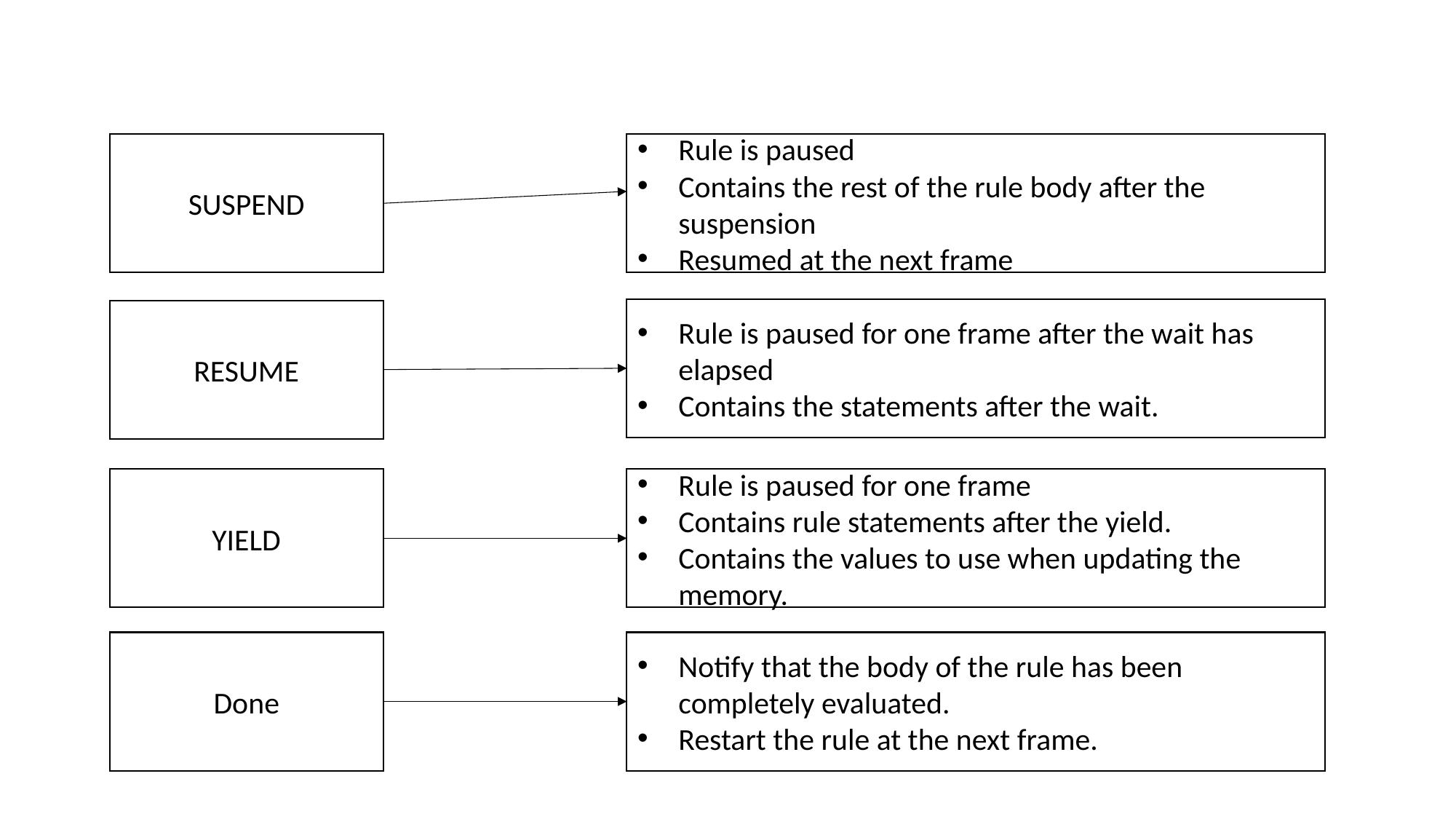

Rule is paused
Contains the rest of the rule body after the suspension
Resumed at the next frame
SUSPEND
Rule is paused for one frame after the wait has elapsed
Contains the statements after the wait.
RESUME
Rule is paused for one frame
Contains rule statements after the yield.
Contains the values to use when updating the memory.
YIELD
Notify that the body of the rule has been completely evaluated.
Restart the rule at the next frame.
Done